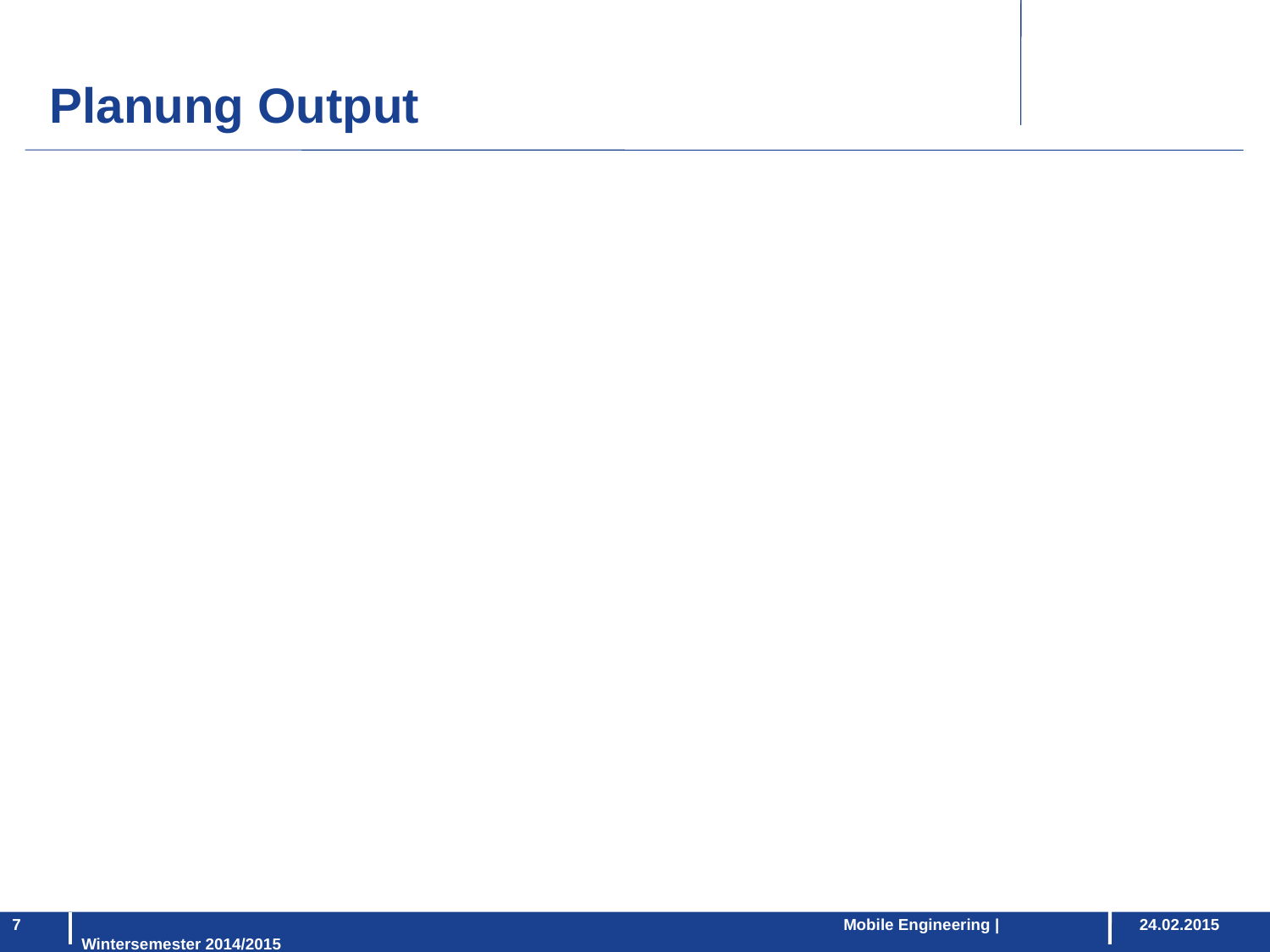

Planung Output

						Mobile Engineering | Wintersemester 2014/2015
7
24.02.2015